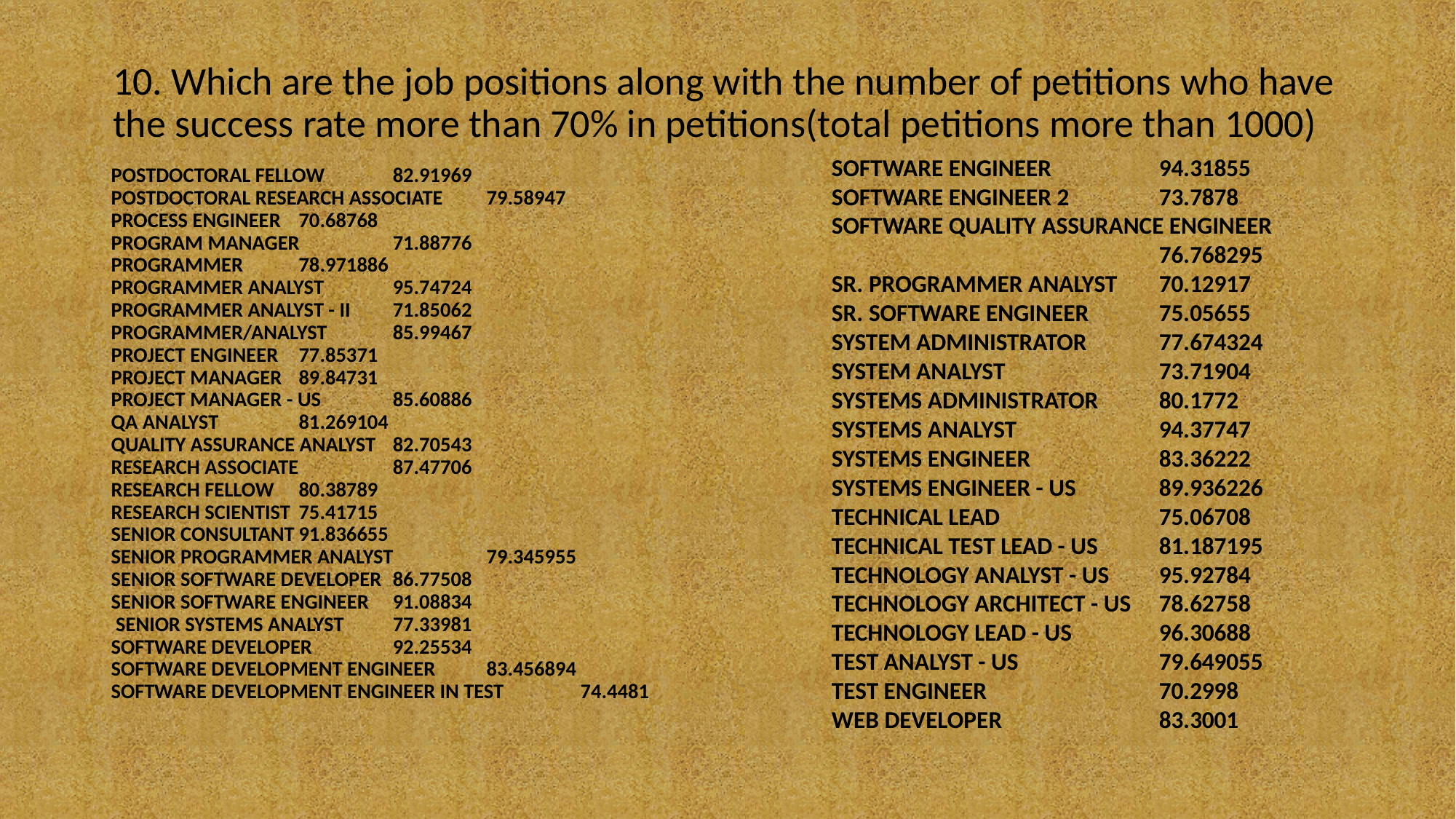

# 10. Which are the job positions along with the number of petitions who have the success rate more than 70% in petitions(total petitions more than 1000)
SOFTWARE ENGINEER	94.31855
SOFTWARE ENGINEER 2	73.7878
SOFTWARE QUALITY ASSURANCE ENGINEER			76.768295
SR. PROGRAMMER ANALYST	70.12917
SR. SOFTWARE ENGINEER	75.05655
SYSTEM ADMINISTRATOR	77.674324
SYSTEM ANALYST		73.71904
SYSTEMS ADMINISTRATOR	80.1772
SYSTEMS ANALYST		94.37747
SYSTEMS ENGINEER		83.36222
SYSTEMS ENGINEER - US	89.936226
TECHNICAL LEAD		75.06708
TECHNICAL TEST LEAD - US	81.187195
TECHNOLOGY ANALYST - US	95.92784
TECHNOLOGY ARCHITECT - US	78.62758
TECHNOLOGY LEAD - US	96.30688
TEST ANALYST - US		79.649055
TEST ENGINEER		70.2998
WEB DEVELOPER		83.3001
POSTDOCTORAL FELLOW		82.91969
POSTDOCTORAL RESEARCH ASSOCIATE	79.58947
PROCESS ENGINEER			70.68768
PROGRAM MANAGER			71.88776
PROGRAMMER			78.971886
PROGRAMMER ANALYST		95.74724
PROGRAMMER ANALYST - II		71.85062
PROGRAMMER/ANALYST		85.99467
PROJECT ENGINEER			77.85371
PROJECT MANAGER			89.84731
PROJECT MANAGER - US		85.60886
QA ANALYST			81.269104
QUALITY ASSURANCE ANALYST		82.70543
RESEARCH ASSOCIATE			87.47706
RESEARCH FELLOW			80.38789
RESEARCH SCIENTIST			75.41715
SENIOR CONSULTANT			91.836655
SENIOR PROGRAMMER ANALYST		79.345955
SENIOR SOFTWARE DEVELOPER		86.77508
SENIOR SOFTWARE ENGINEER		91.08834
 SENIOR SYSTEMS ANALYST		77.33981
SOFTWARE DEVELOPER		92.25534
SOFTWARE DEVELOPMENT ENGINEER	83.456894
SOFTWARE DEVELOPMENT ENGINEER IN TEST	74.4481